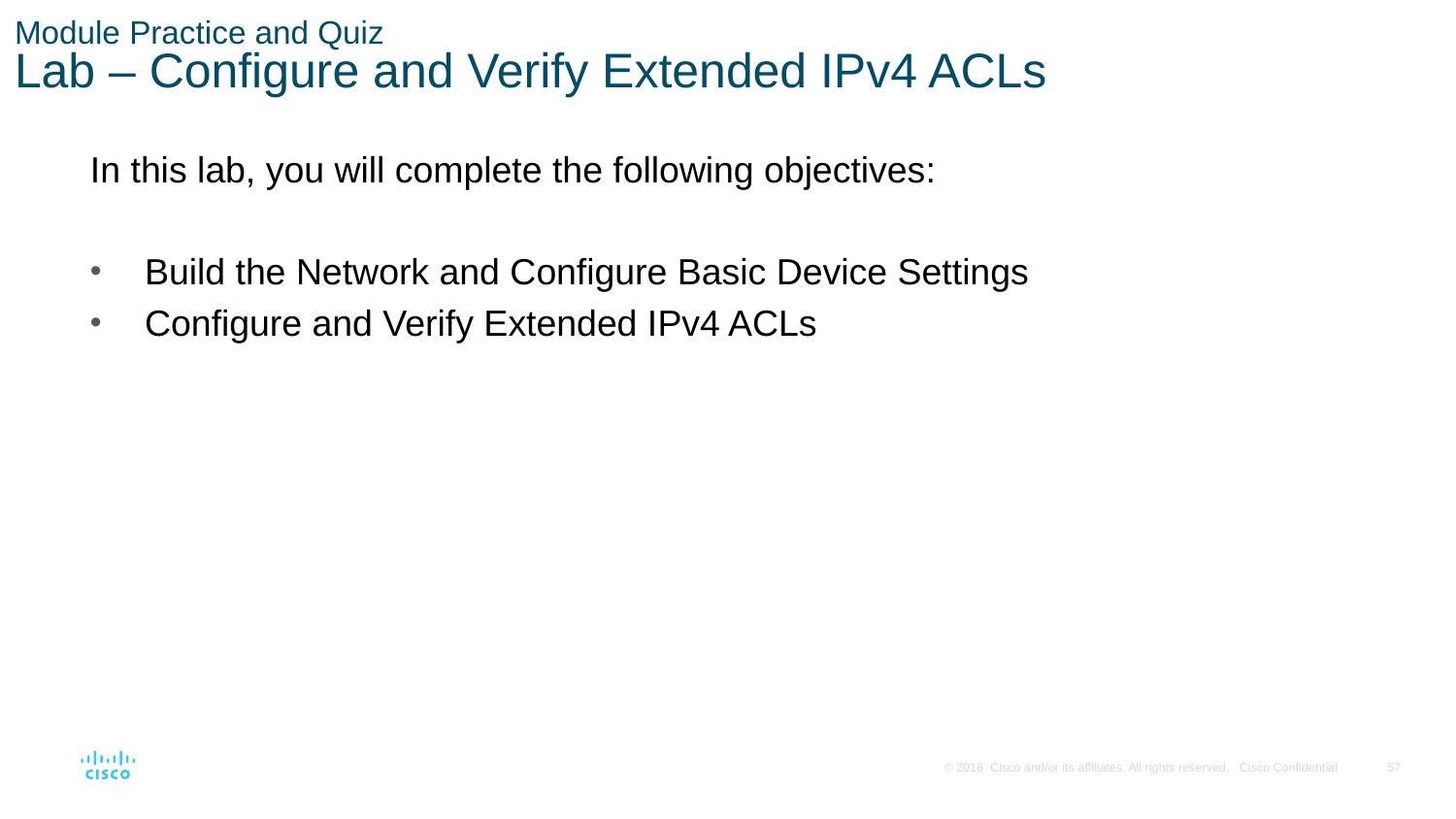

# Module Practice and Quiz Lab – Configure and Verify Extended IPv4 ACLs
In this lab, you will complete the following objectives:

Build the Network and Configure Basic Device Settings
Configure and Verify Extended IPv4 ACLs